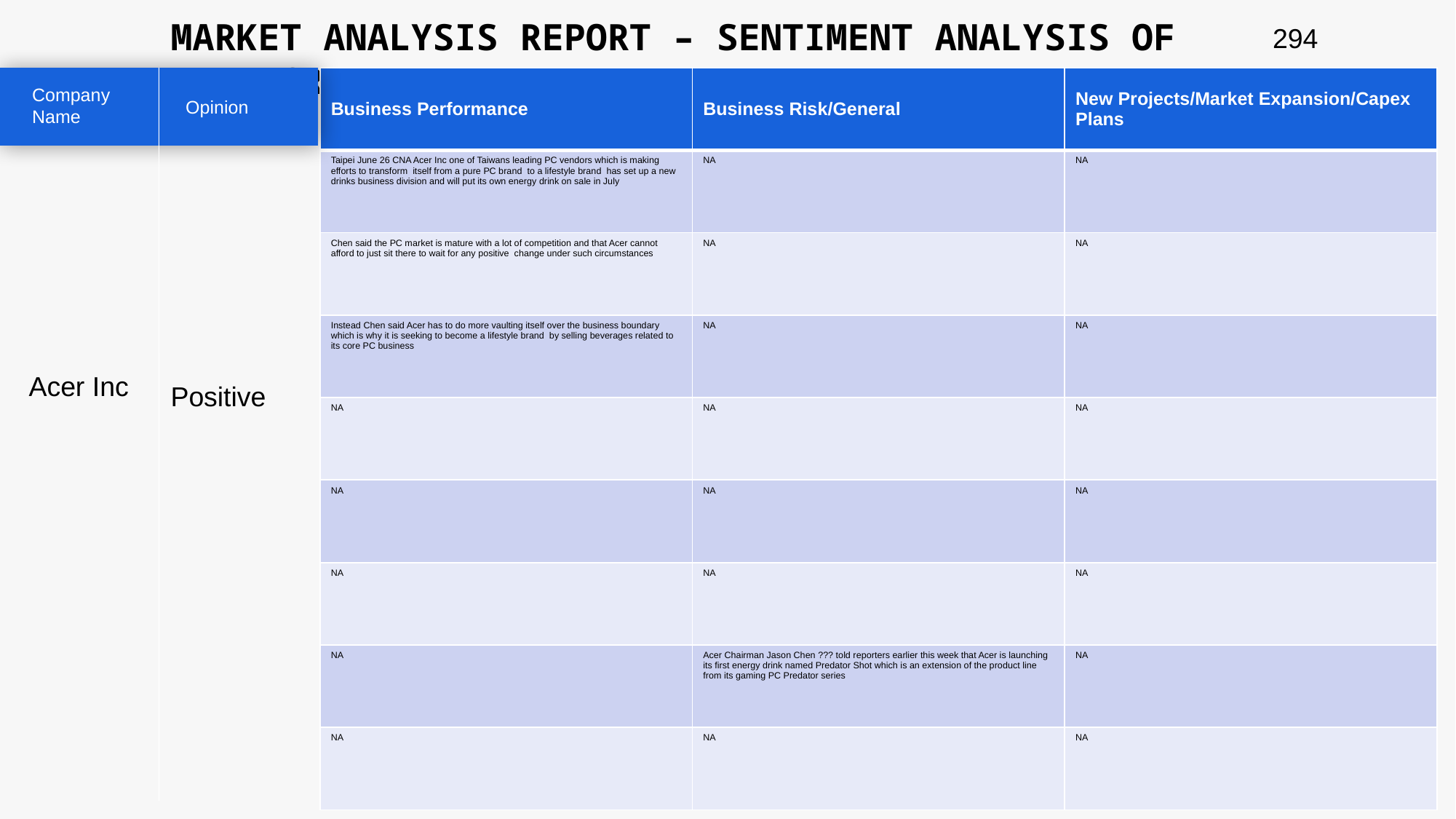

MARKET ANALYSIS REPORT – SENTIMENT ANALYSIS OF PEER GROUP
294

| Business Performance | Business Risk/General | New Projects/Market Expansion/Capex Plans |
| --- | --- | --- |
| Taipei June 26 CNA Acer Inc one of Taiwans leading PC vendors which is making efforts to transform itself from a pure PC brand to a lifestyle brand has set up a new drinks business division and will put its own energy drink on sale in July | NA | NA |
| Chen said the PC market is mature with a lot of competition and that Acer cannot afford to just sit there to wait for any positive change under such circumstances | NA | NA |
| Instead Chen said Acer has to do more vaulting itself over the business boundary which is why it is seeking to become a lifestyle brand by selling beverages related to its core PC business | NA | NA |
| NA | NA | NA |
| NA | NA | NA |
| NA | NA | NA |
| NA | Acer Chairman Jason Chen ??? told reporters earlier this week that Acer is launching its first energy drink named Predator Shot which is an extension of the product line from its gaming PC Predator series | NA |
| NA | NA | NA |
Company Name
Opinion
Acer Inc
Positive